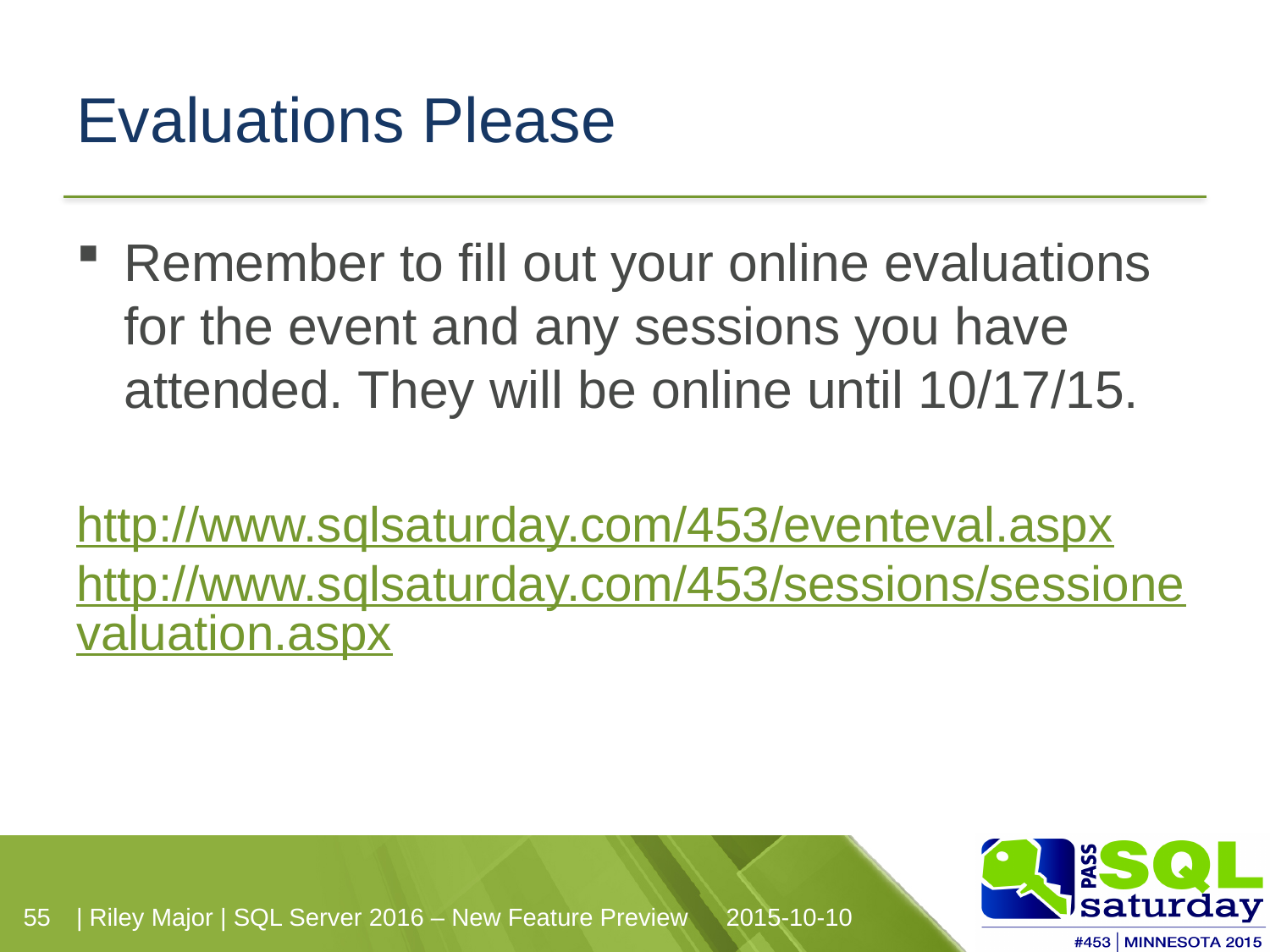

# Evaluations Please
Remember to fill out your online evaluations for the event and any sessions you have attended. They will be online until 10/17/15.

http://www.sqlsaturday.com/453/eventeval.aspx
http://www.sqlsaturday.com/453/sessions/sessionevaluation.aspx

| Riley Major | SQL Server 2016 – New Feature Preview
2015-10-10
55